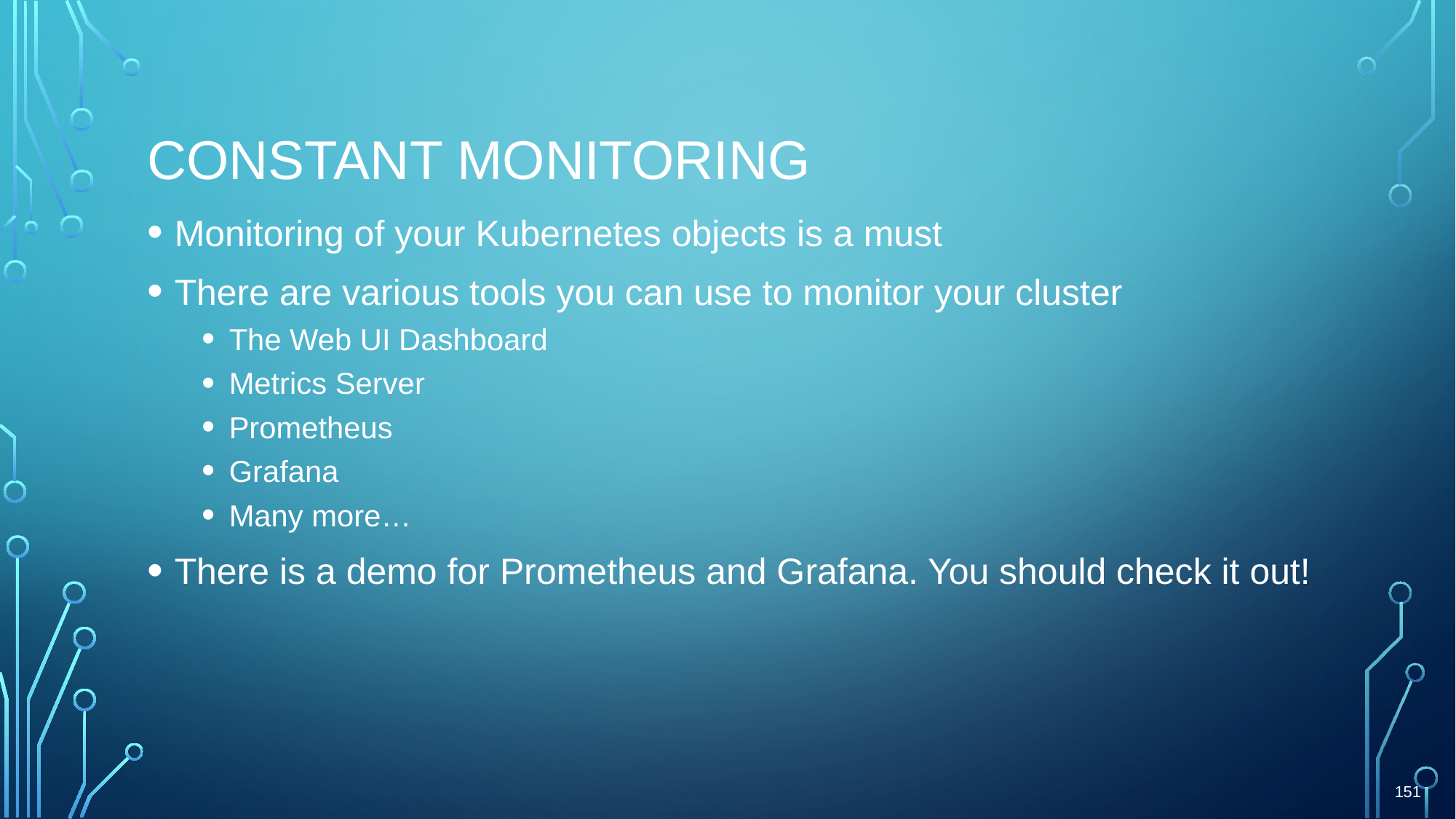

# Constant monitoring
Monitoring of your Kubernetes objects is a must
There are various tools you can use to monitor your cluster
The Web UI Dashboard
Metrics Server
Prometheus
Grafana
Many more…
There is a demo for Prometheus and Grafana. You should check it out!
151